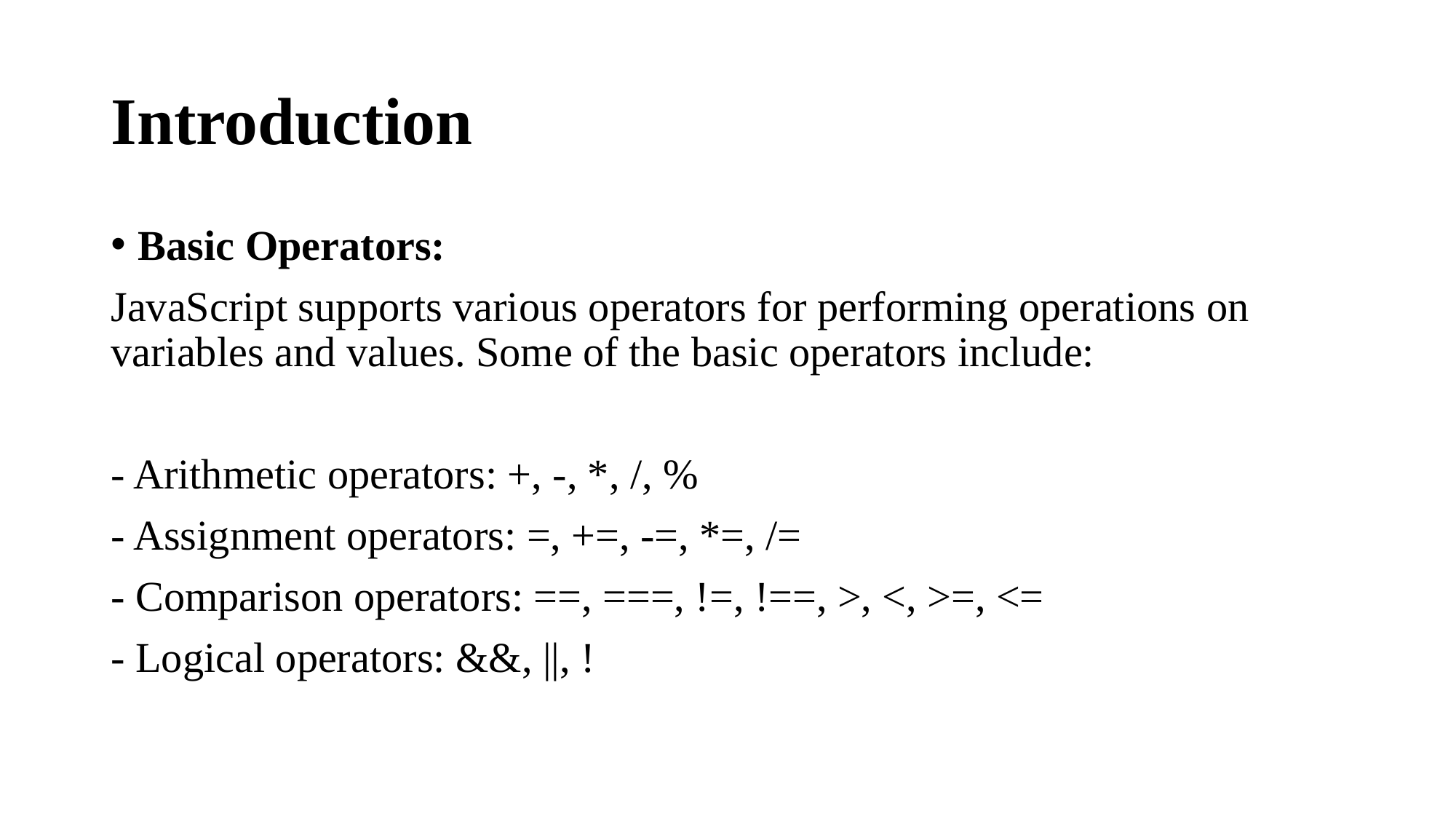

# Introduction
Basic Operators:
JavaScript supports various operators for performing operations on variables and values. Some of the basic operators include:

- Arithmetic operators: +, -, *, /, %
- Assignment operators: =, +=, -=, *=, /=
- Comparison operators: ==, ===, !=, !==, >, <, >=, <=
- Logical operators: &&, ||, !